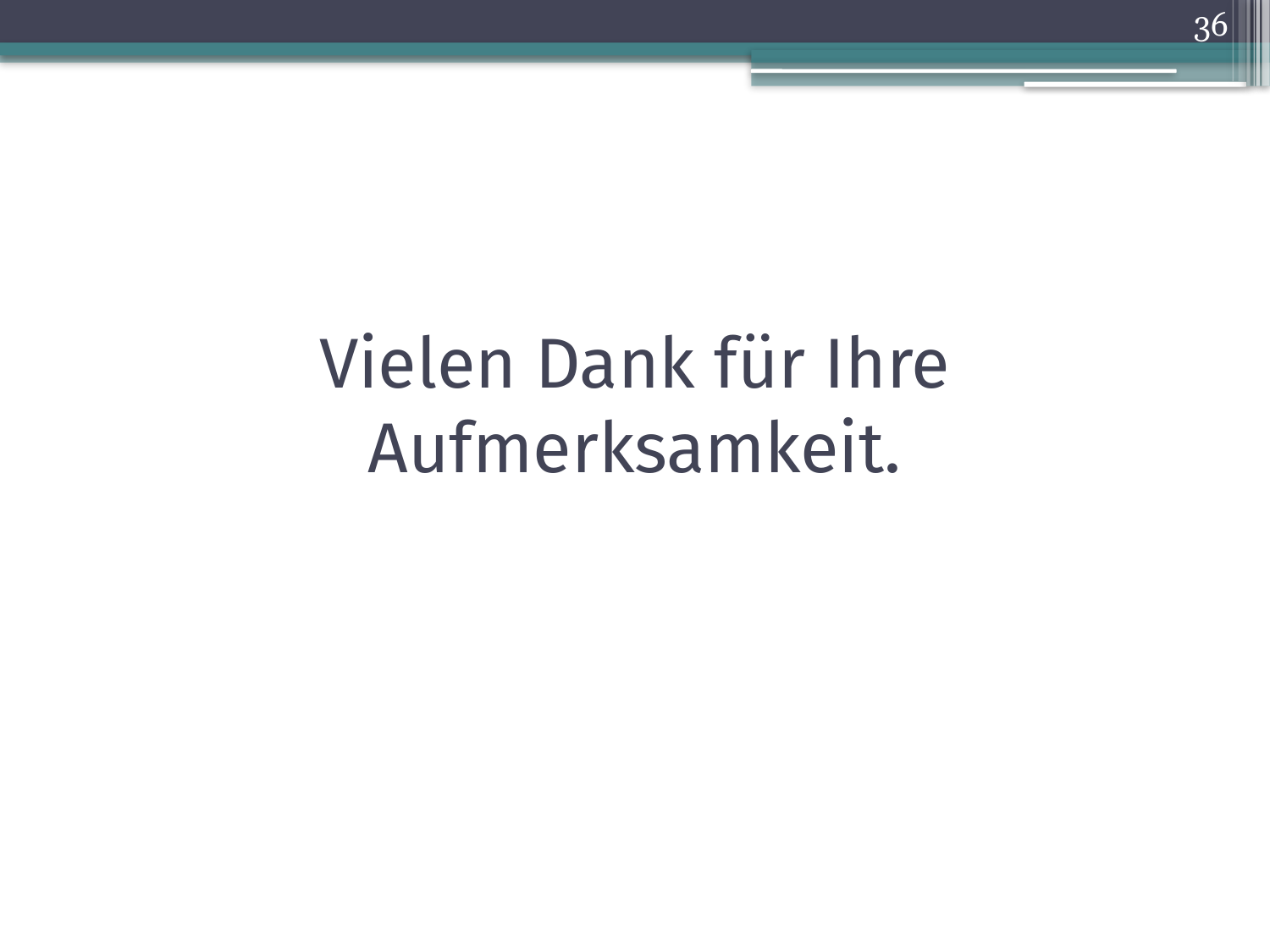

36
# Vielen Dank für Ihre Aufmerksamkeit.